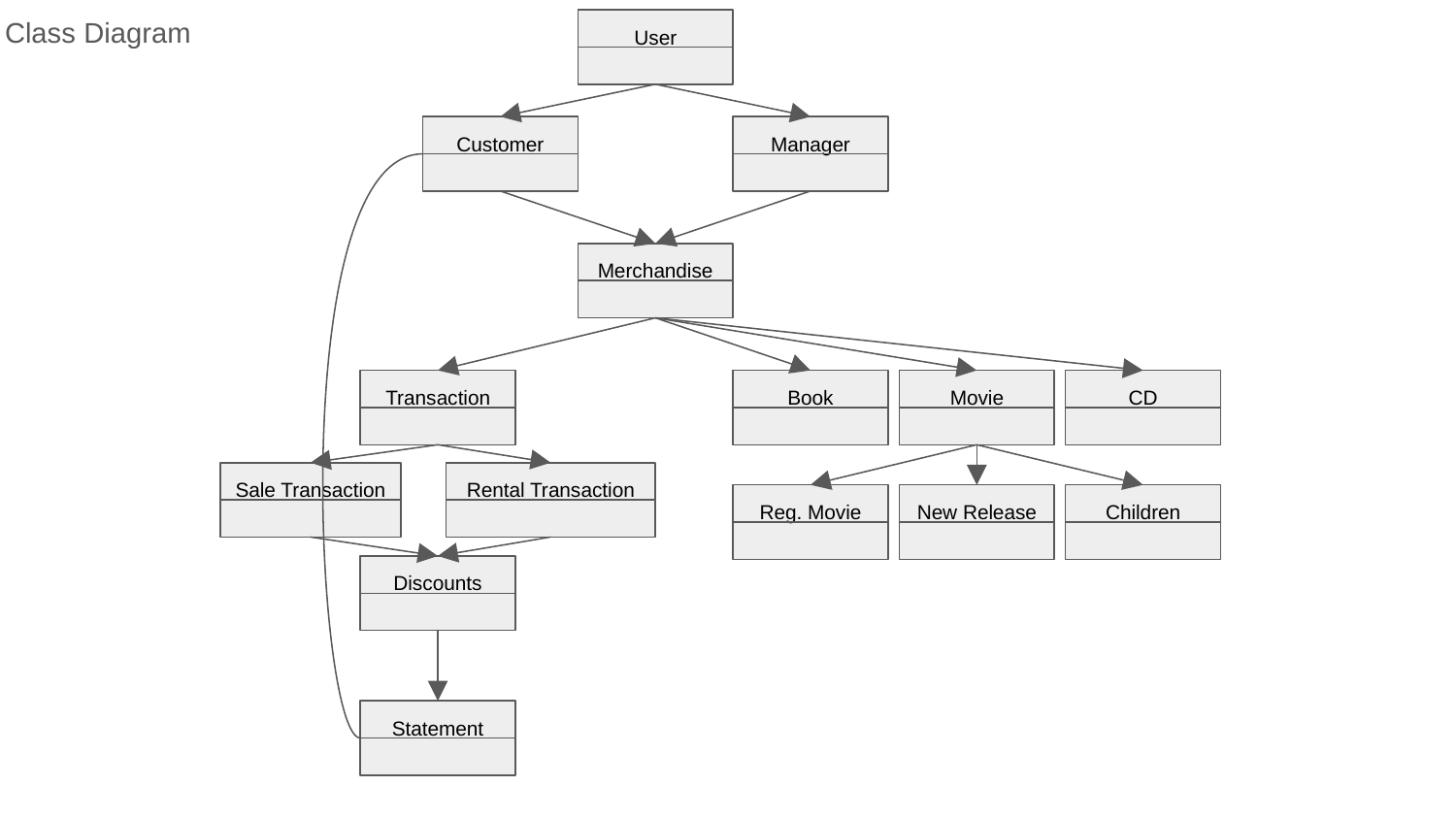

Class Diagram
User
Customer
Manager
Merchandise
Book
Movie
CD
Transaction
Rental Transaction
Sale Transaction
Reg. Movie
New Release
Children
Discounts
Statement